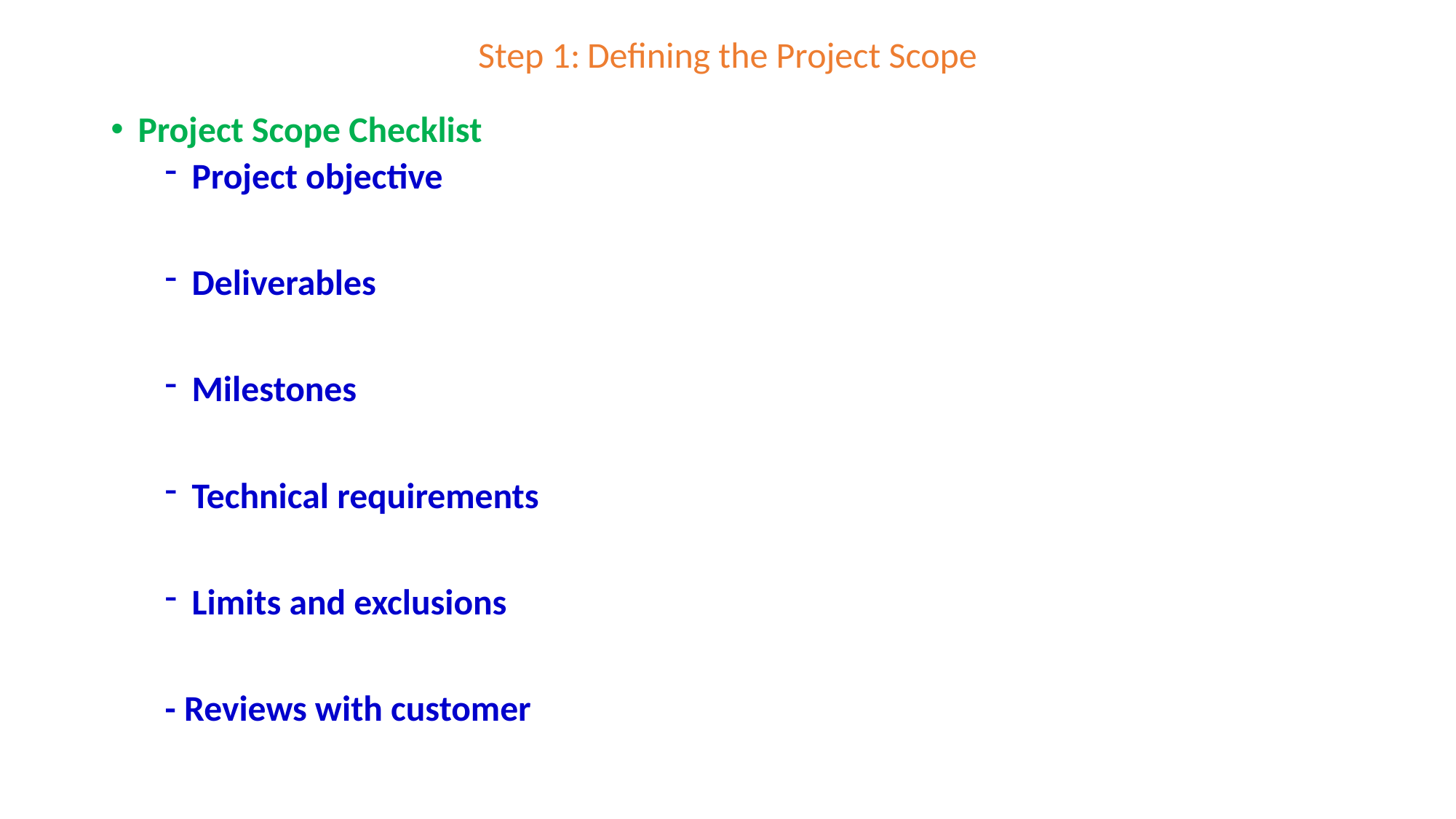

# Step 1:	Defining the Project Scope
Project Scope Checklist
Project objective

Deliverables

Milestones

Technical requirements

Limits and exclusions

- Reviews with customer